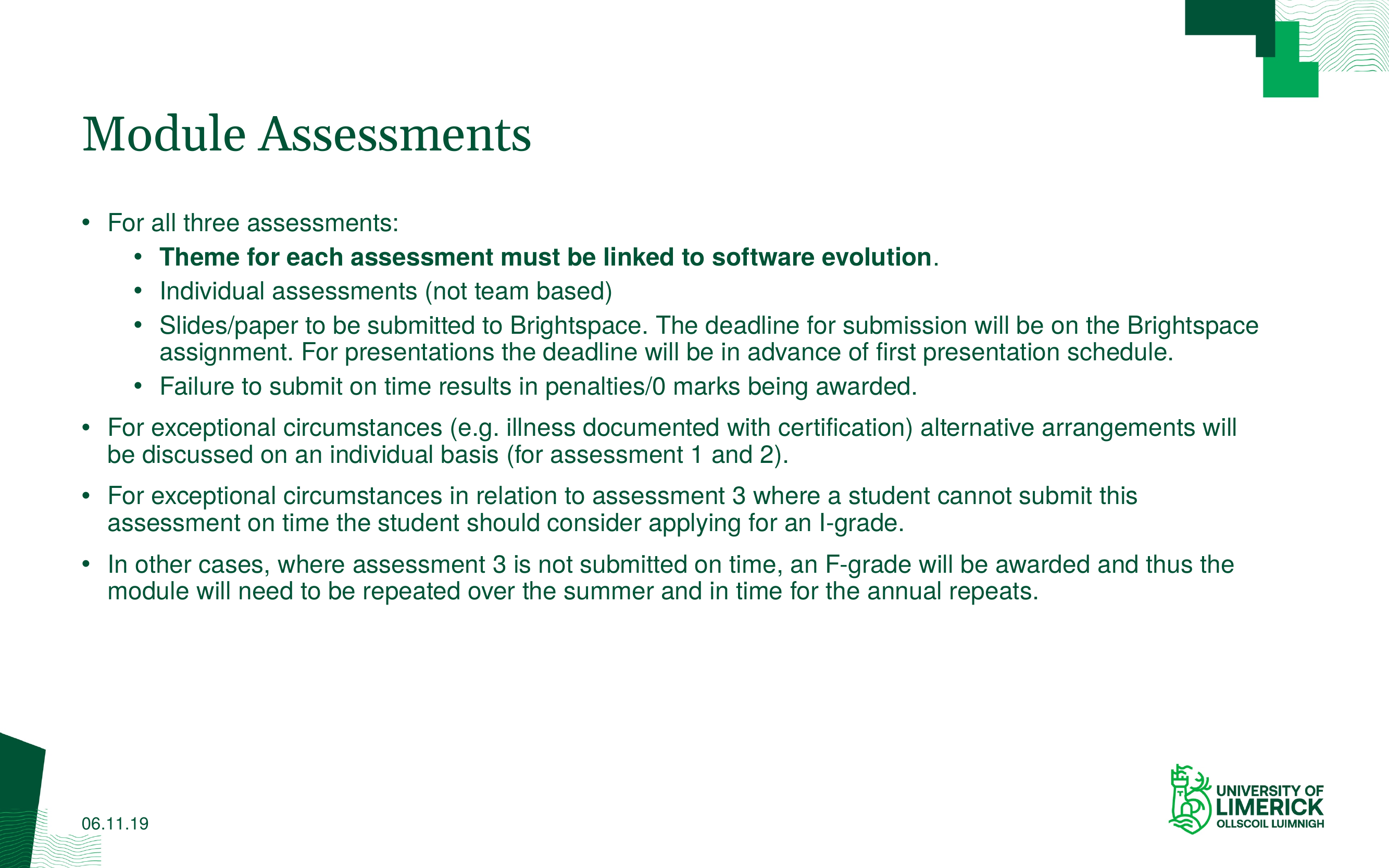

# Module Assessments
For all three assessments:
Theme for each assessment must be linked to software evolution.
Individual assessments (not team based)
Slides/paper to be submitted to Brightspace. The deadline for submission will be on the Brightspace assignment. For presentations the deadline will be in advance of first presentation schedule.
Failure to submit on time results in penalties/0 marks being awarded.
For exceptional circumstances (e.g. illness documented with certification) alternative arrangements will be discussed on an individual basis (for assessment 1 and 2).
For exceptional circumstances in relation to assessment 3 where a student cannot submit this assessment on time the student should consider applying for an I-grade.
In other cases, where assessment 3 is not submitted on time, an F-grade will be awarded and thus the module will need to be repeated over the summer and in time for the annual repeats.

06.11.19